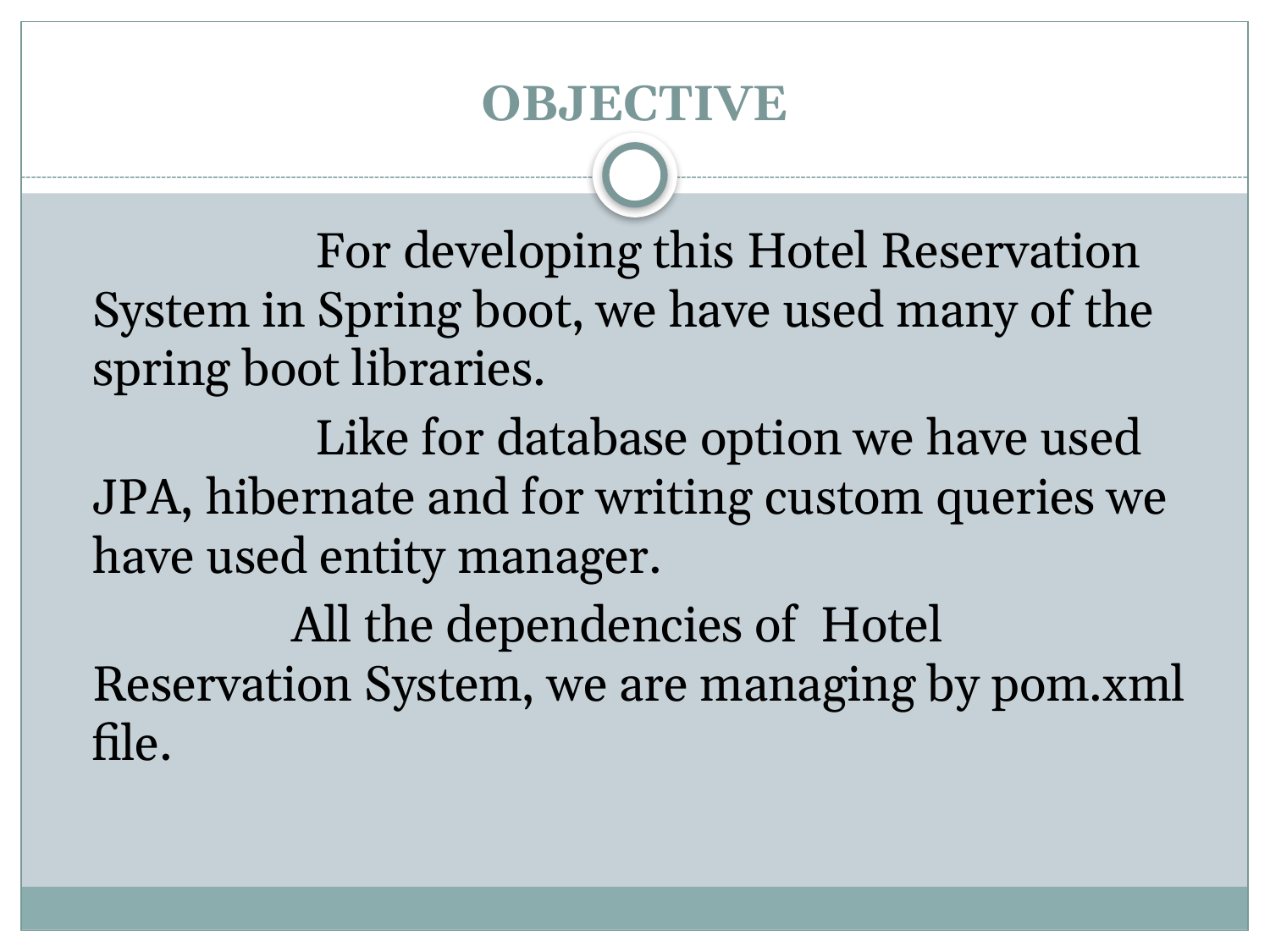

# OBJECTIVE
                      For developing this Hotel Reservation System in Spring boot, we have used many of the spring boot libraries.
                      Like for database option we have used  JPA, hibernate and for writing custom queries we have used entity manager.
                    All the dependencies of  Hotel Reservation System, we are managing by pom.xml file.